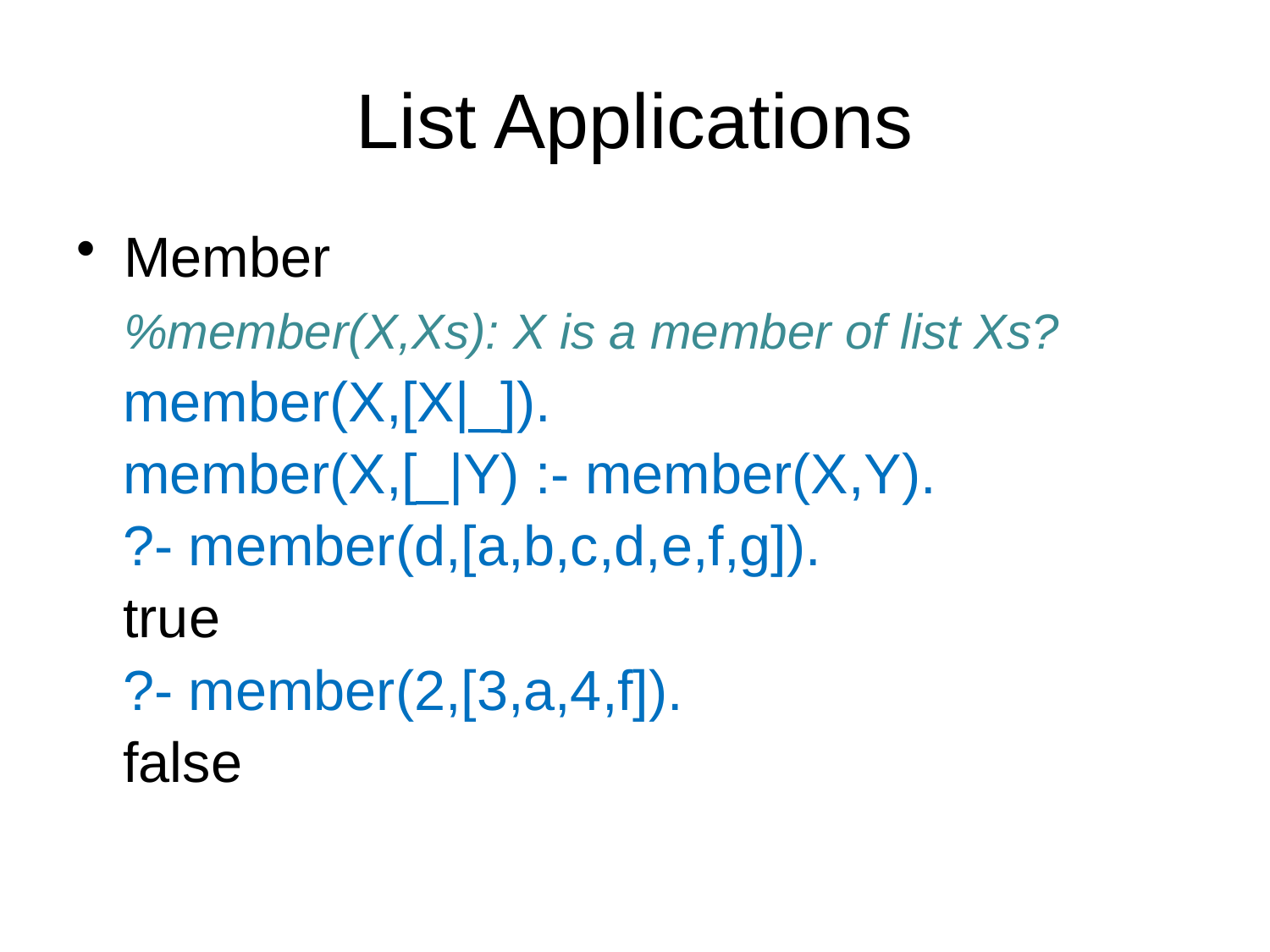

# List Applications
Member
	%member(X,Xs): X is a member of list Xs?
   member(X,[X|_]).
   member(X,[_|Y) :- member(X,Y).
   ?- member(d,[a,b,c,d,e,f,g]).
   true
   ?- member(2,[3,a,4,f]).
   false